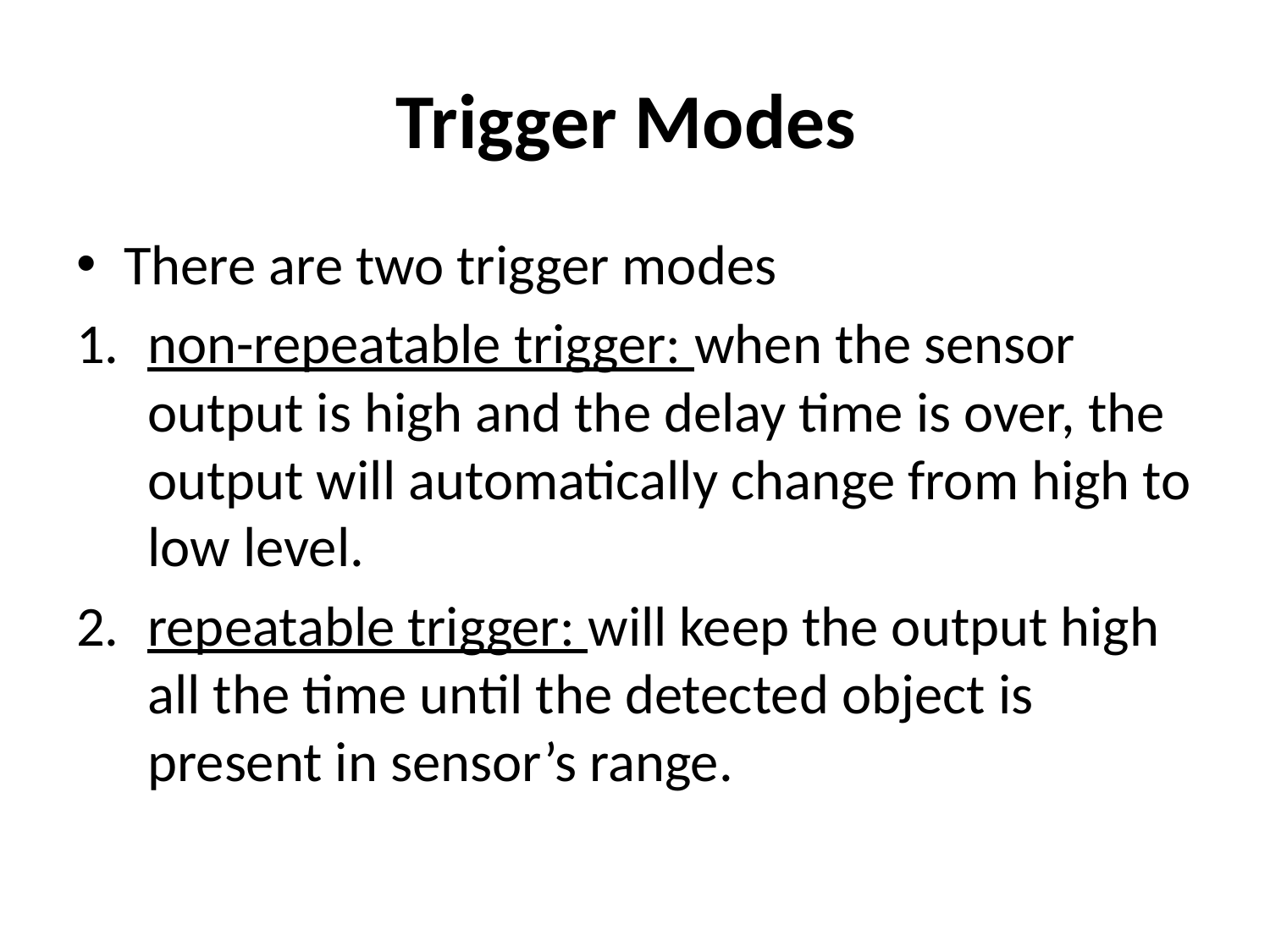

# Trigger Modes
There are two trigger modes
non-repeatable trigger: when the sensor output is high and the delay time is over, the output will automatically change from high to low level.
repeatable trigger: will keep the output high all the time until the detected object is present in sensor’s range.